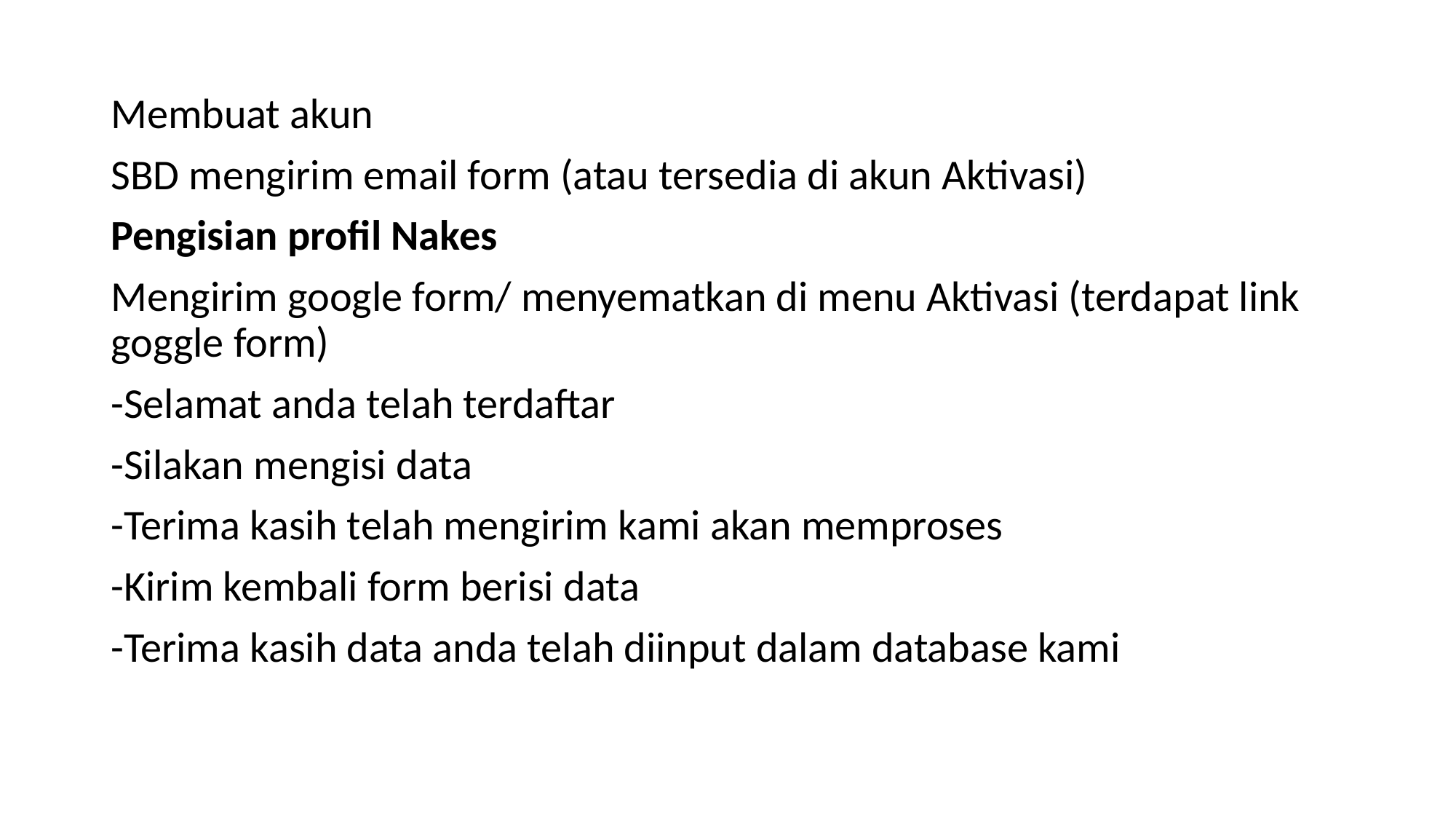

Membuat akun
SBD mengirim email form (atau tersedia di akun Aktivasi)
Pengisian profil Nakes
Mengirim google form/ menyematkan di menu Aktivasi (terdapat link goggle form)
-Selamat anda telah terdaftar
-Silakan mengisi data
-Terima kasih telah mengirim kami akan memproses
-Kirim kembali form berisi data
-Terima kasih data anda telah diinput dalam database kami